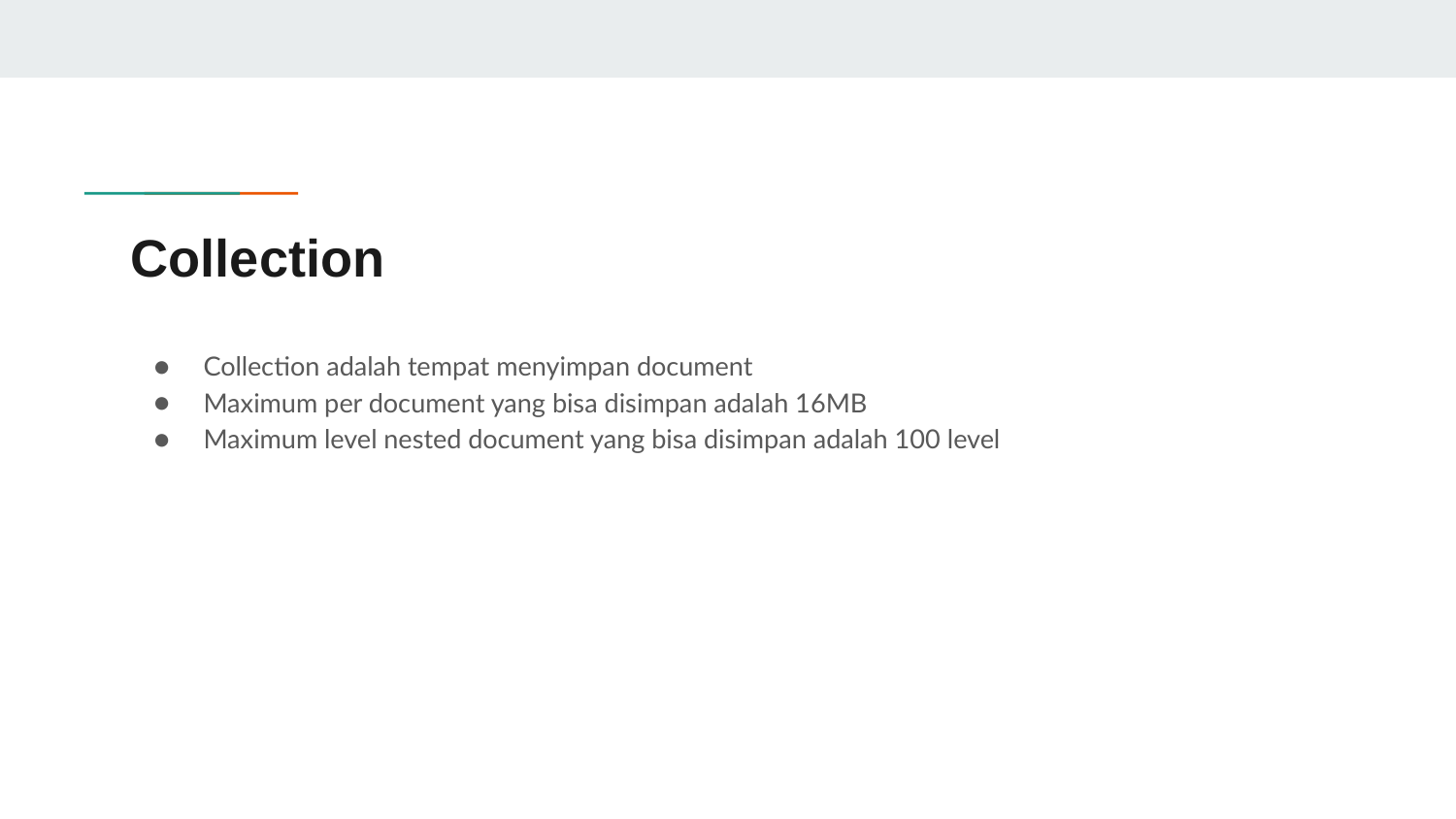

# Collection
Collection adalah tempat menyimpan document
Maximum per document yang bisa disimpan adalah 16MB
Maximum level nested document yang bisa disimpan adalah 100 level